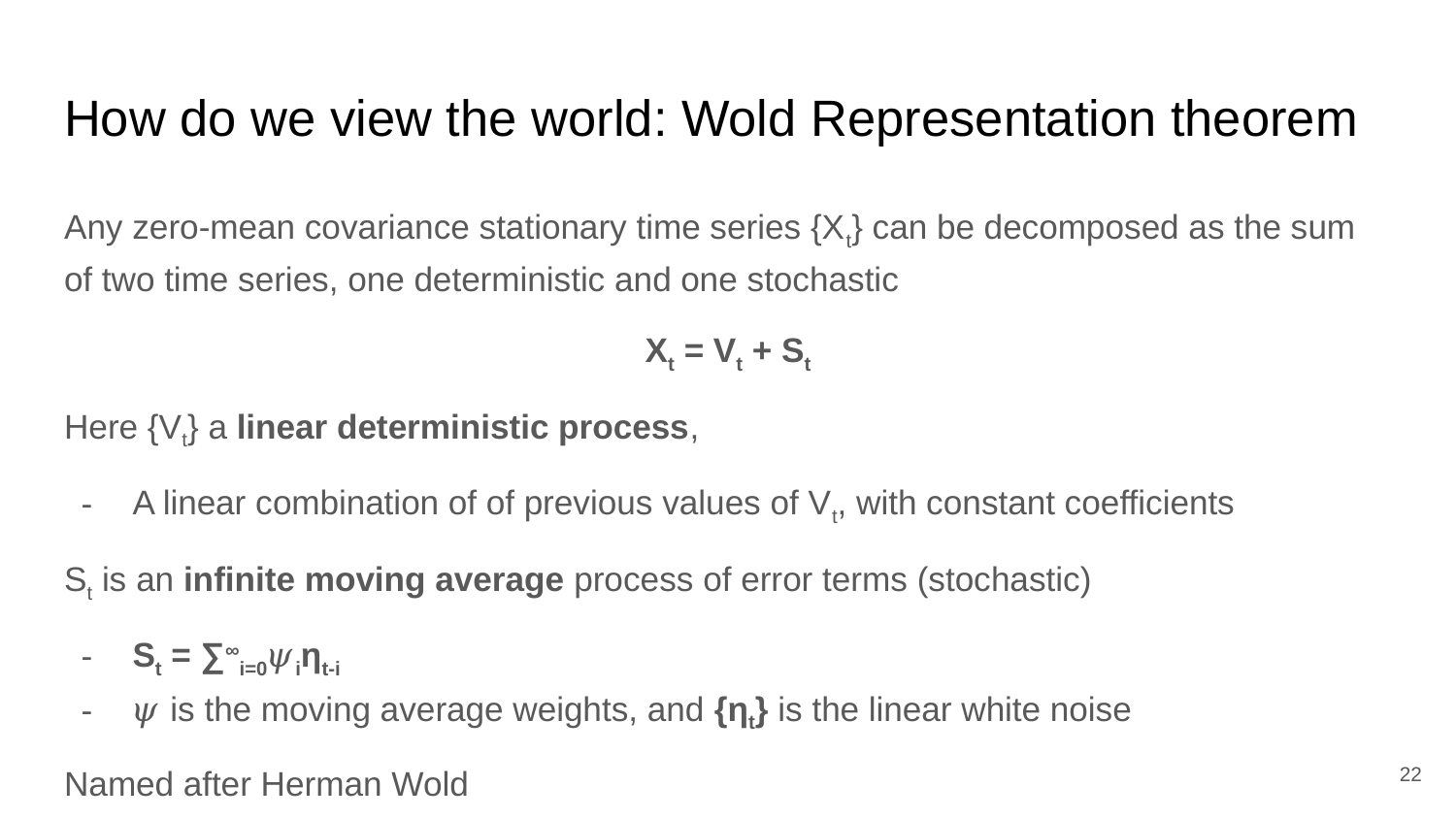

# How do we view the world: Wold Representation theorem
Any zero-mean covariance stationary time series {Xt} can be decomposed as the sum of two time series, one deterministic and one stochastic
Xt = Vt + St
Here {Vt} a linear deterministic process,
A linear combination of of previous values of Vt, with constant coefficients
St is an infinite moving average process of error terms (stochastic)
St = ∑∞i=0𝜓iηt-i
𝜓 is the moving average weights, and {ηt} is the linear white noise
Named after Herman Wold
22